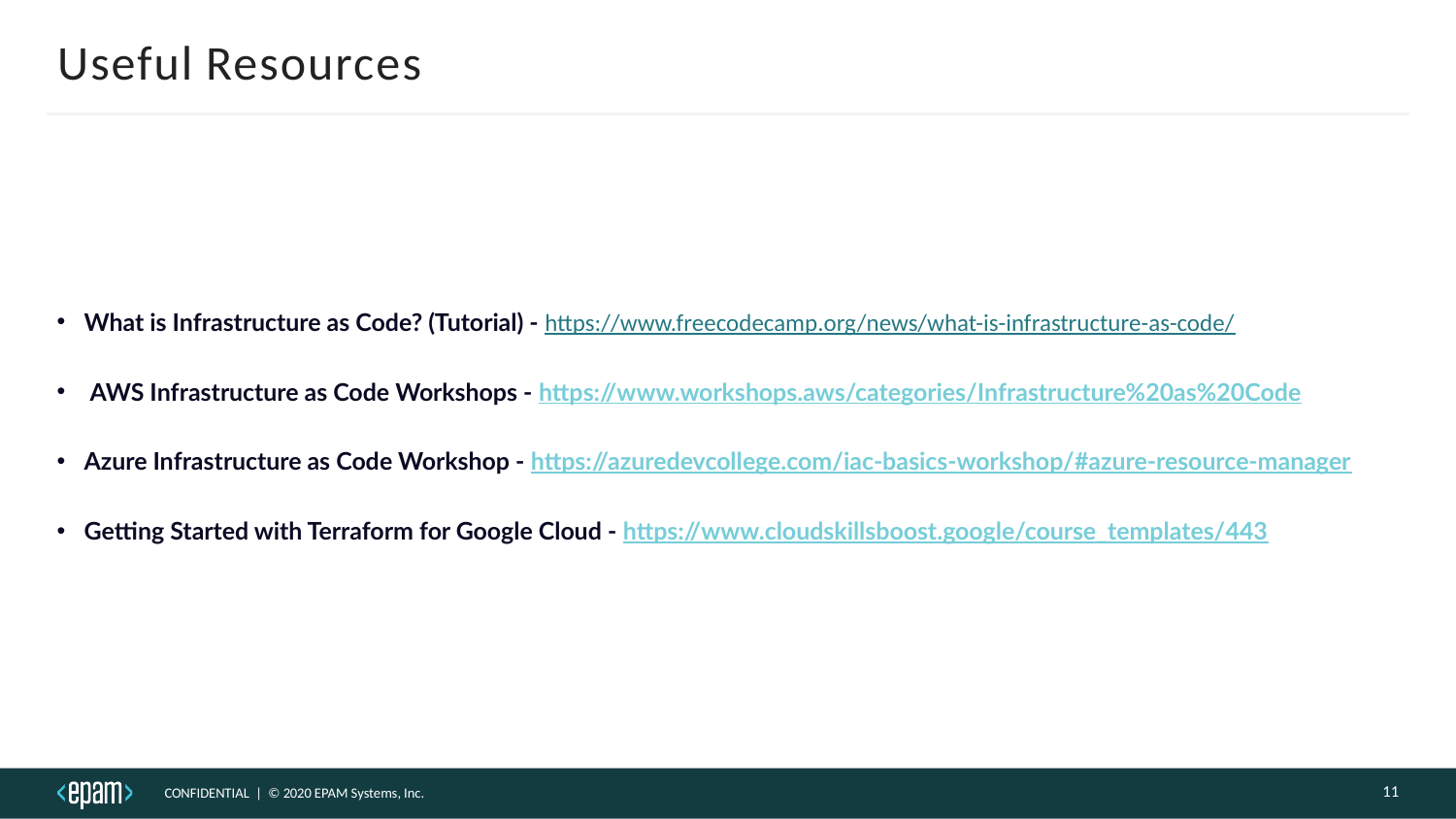

# Useful Resources
What is Infrastructure as Code? (Tutorial) - https://www.freecodecamp.org/news/what-is-infrastructure-as-code/
 AWS Infrastructure as Code Workshops - https://www.workshops.aws/categories/Infrastructure%20as%20Code
Azure Infrastructure as Code Workshop - https://azuredevcollege.com/iac-basics-workshop/#azure-resource-manager
Getting Started with Terraform for Google Cloud - https://www.cloudskillsboost.google/course_templates/443

11